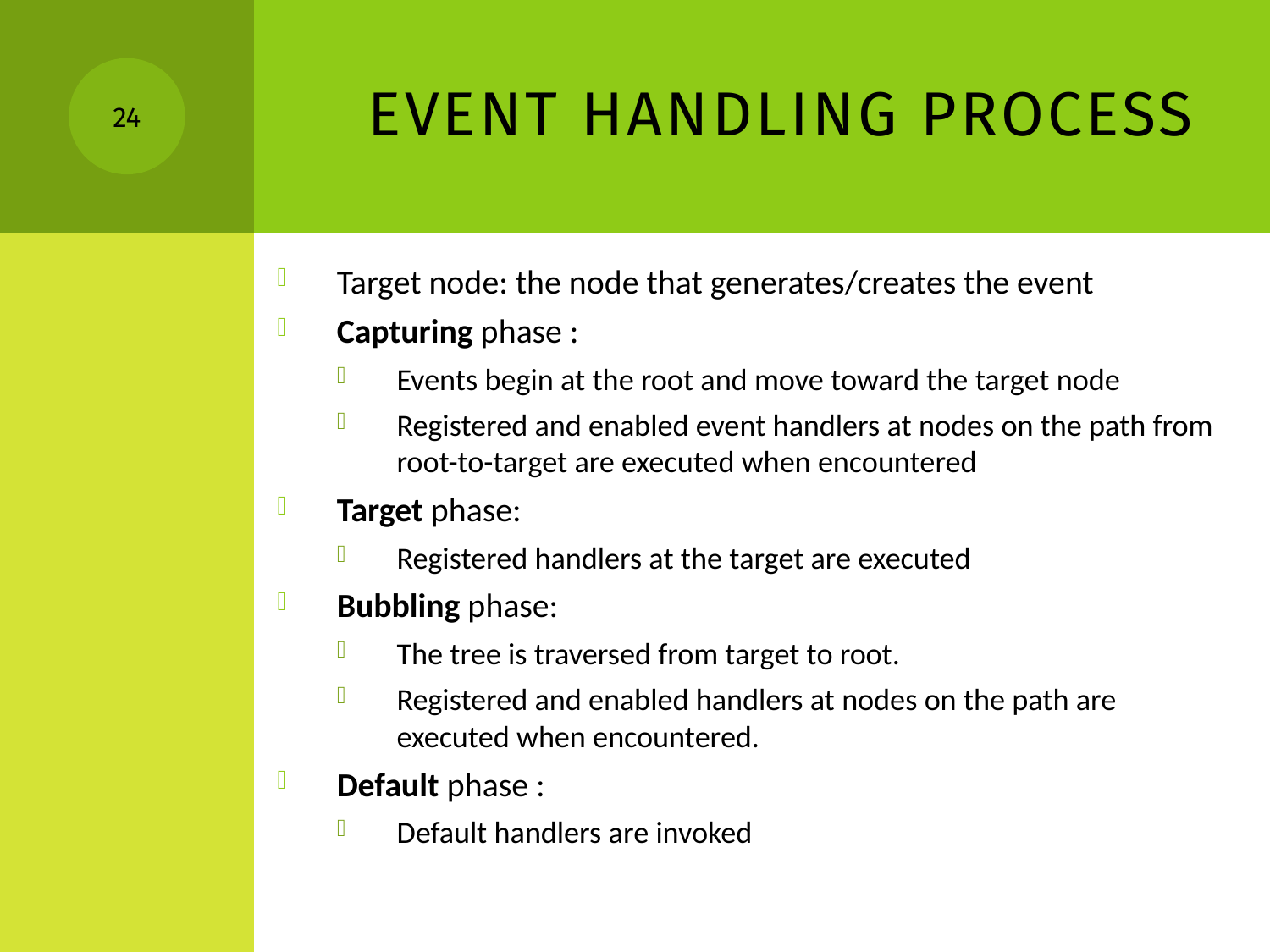

# Event Handling Process
24
Target node: the node that generates/creates the event
Capturing phase :
Events begin at the root and move toward the target node
Registered and enabled event handlers at nodes on the path from root-to-target are executed when encountered
Target phase:
Registered handlers at the target are executed
Bubbling phase:
The tree is traversed from target to root.
Registered and enabled handlers at nodes on the path are executed when encountered.
Default phase :
Default handlers are invoked